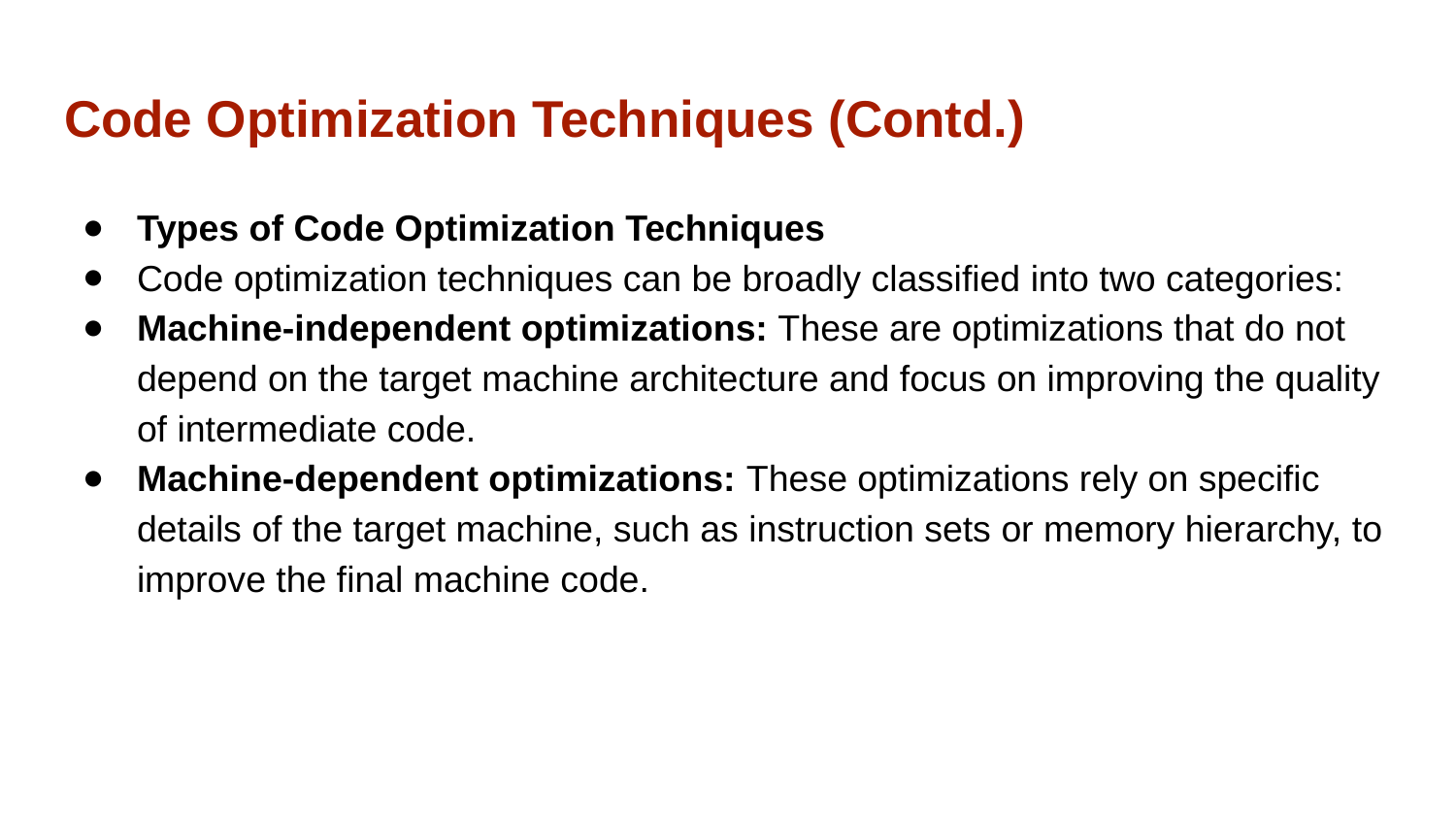

# Code Optimization Techniques (Contd.)

Types of Code Optimization Techniques
Code optimization techniques can be broadly classified into two categories:
Machine-independent optimizations: These are optimizations that do not depend on the target machine architecture and focus on improving the quality of intermediate code.
Machine-dependent optimizations: These optimizations rely on specific details of the target machine, such as instruction sets or memory hierarchy, to improve the final machine code.